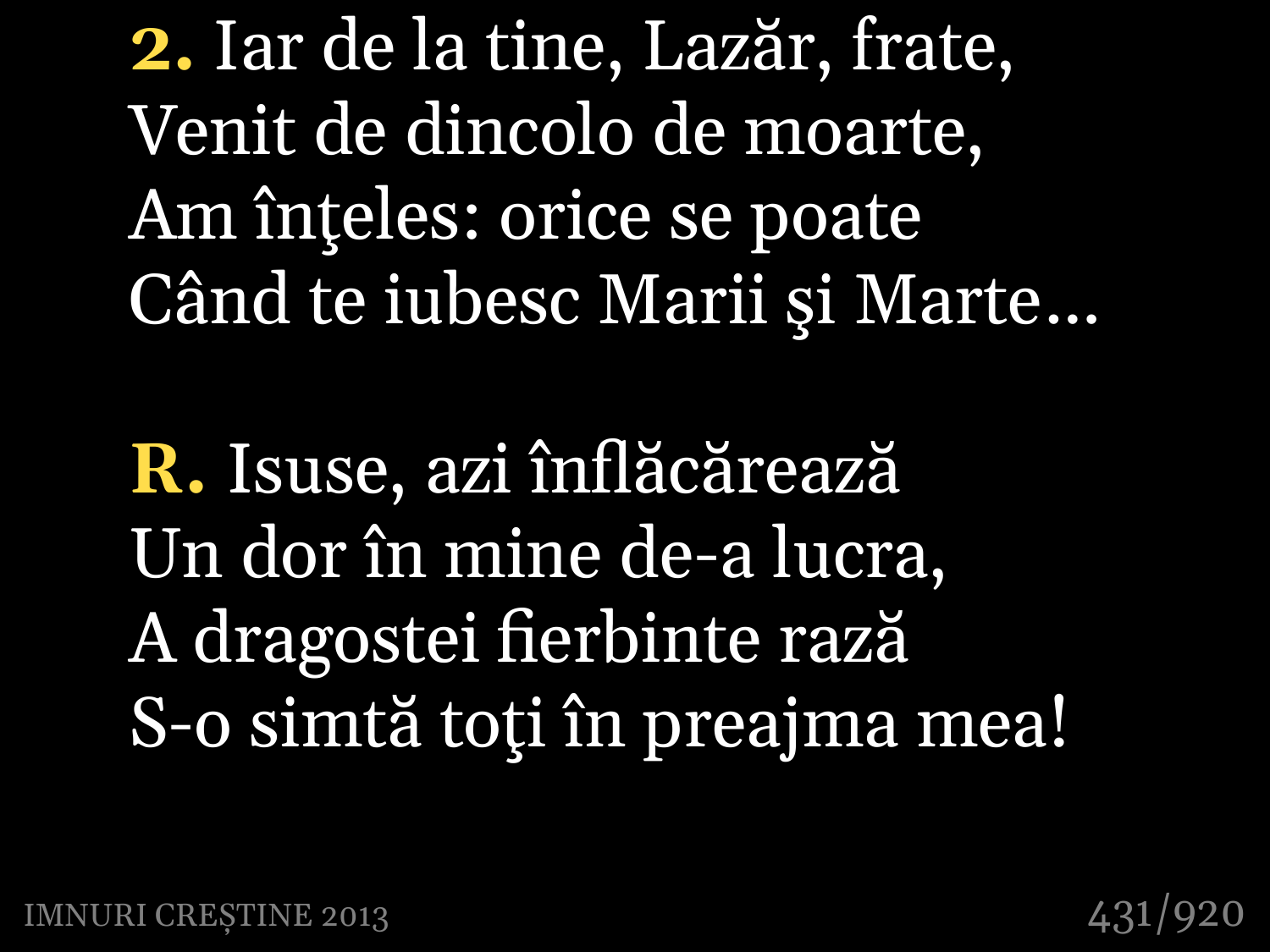

2. Iar de la tine, Lazăr, frate,
Venit de dincolo de moarte,
Am înţeles: orice se poate
Când te iubesc Marii şi Marte…

R. Isuse, azi înflăcărează
Un dor în mine de-a lucra,
A dragostei fierbinte rază
S-o simtă toţi în preajma mea!
431/920
IMNURI CREȘTINE 2013